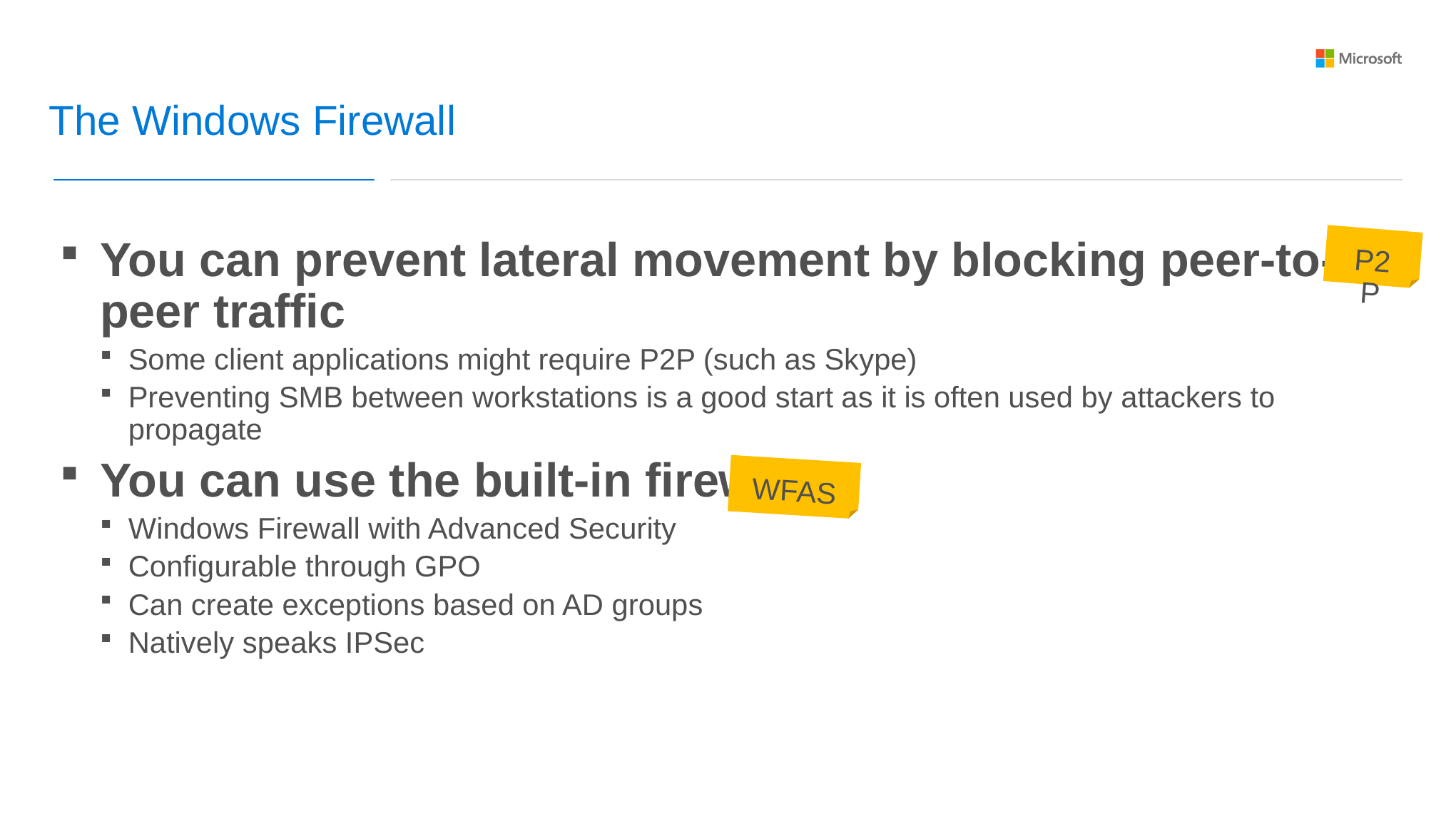

The Windows Firewall
You can prevent lateral movement by blocking peer-to-peer traffic
Some client applications might require P2P (such as Skype)
Preventing SMB between workstations is a good start as it is often used by attackers to propagate
You can use the built-in firewall
Windows Firewall with Advanced Security
Configurable through GPO
Can create exceptions based on AD groups
Natively speaks IPSec

P2P
WFAS